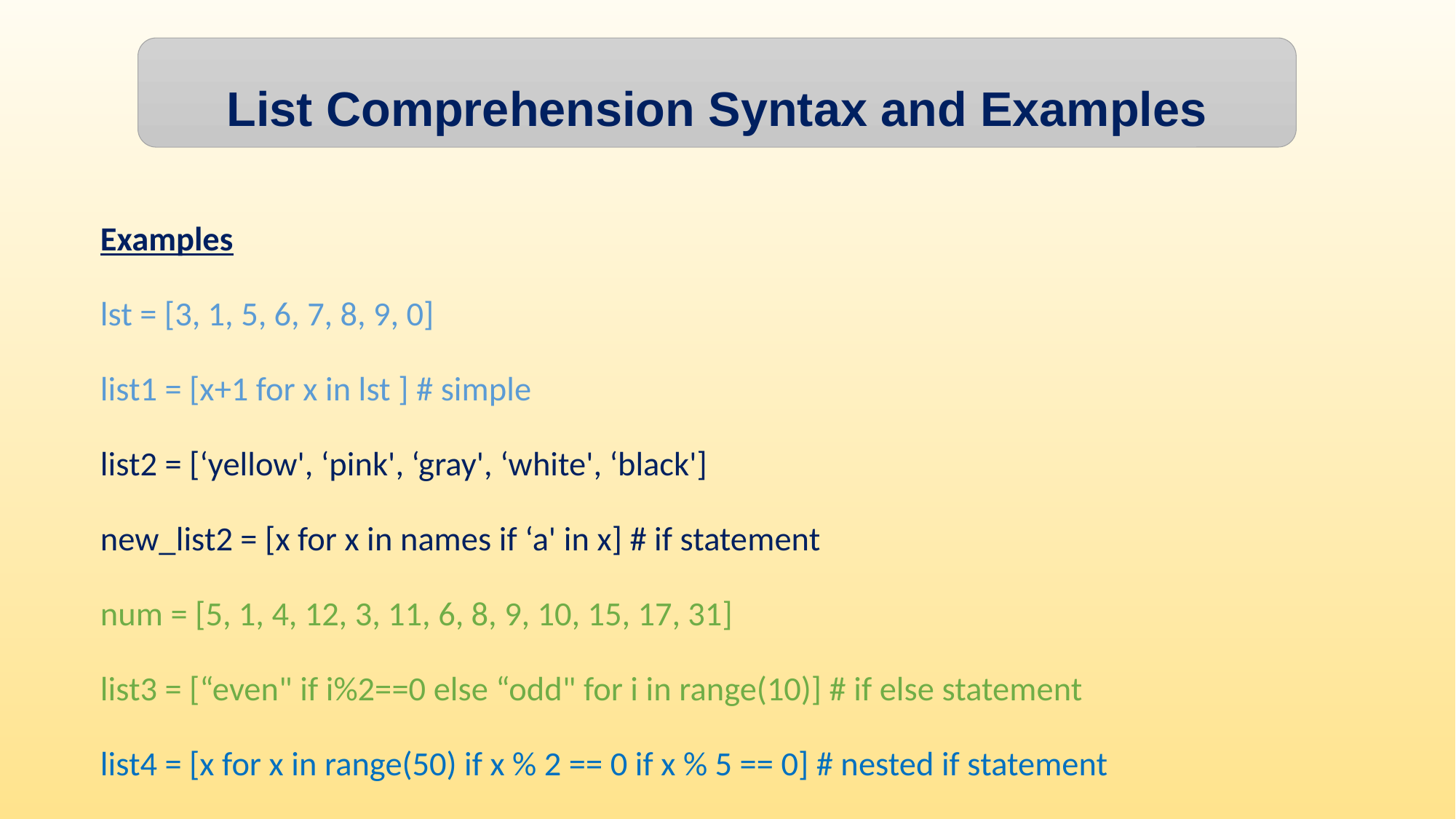

List Comprehension Syntax and Examples
Examples
lst = [3, 1, 5, 6, 7, 8, 9, 0]
list1 = [x+1 for x in lst ] # simple
list2 = [‘yellow', ‘pink', ‘gray', ‘white', ‘black']
new_list2 = [x for x in names if ‘a' in x] # if statement
num = [5, 1, 4, 12, 3, 11, 6, 8, 9, 10, 15, 17, 31]
list3 = [“even" if i%2==0 else “odd" for i in range(10)] # if else statement
list4 = [x for x in range(50) if x % 2 == 0 if x % 5 == 0] # nested if statement